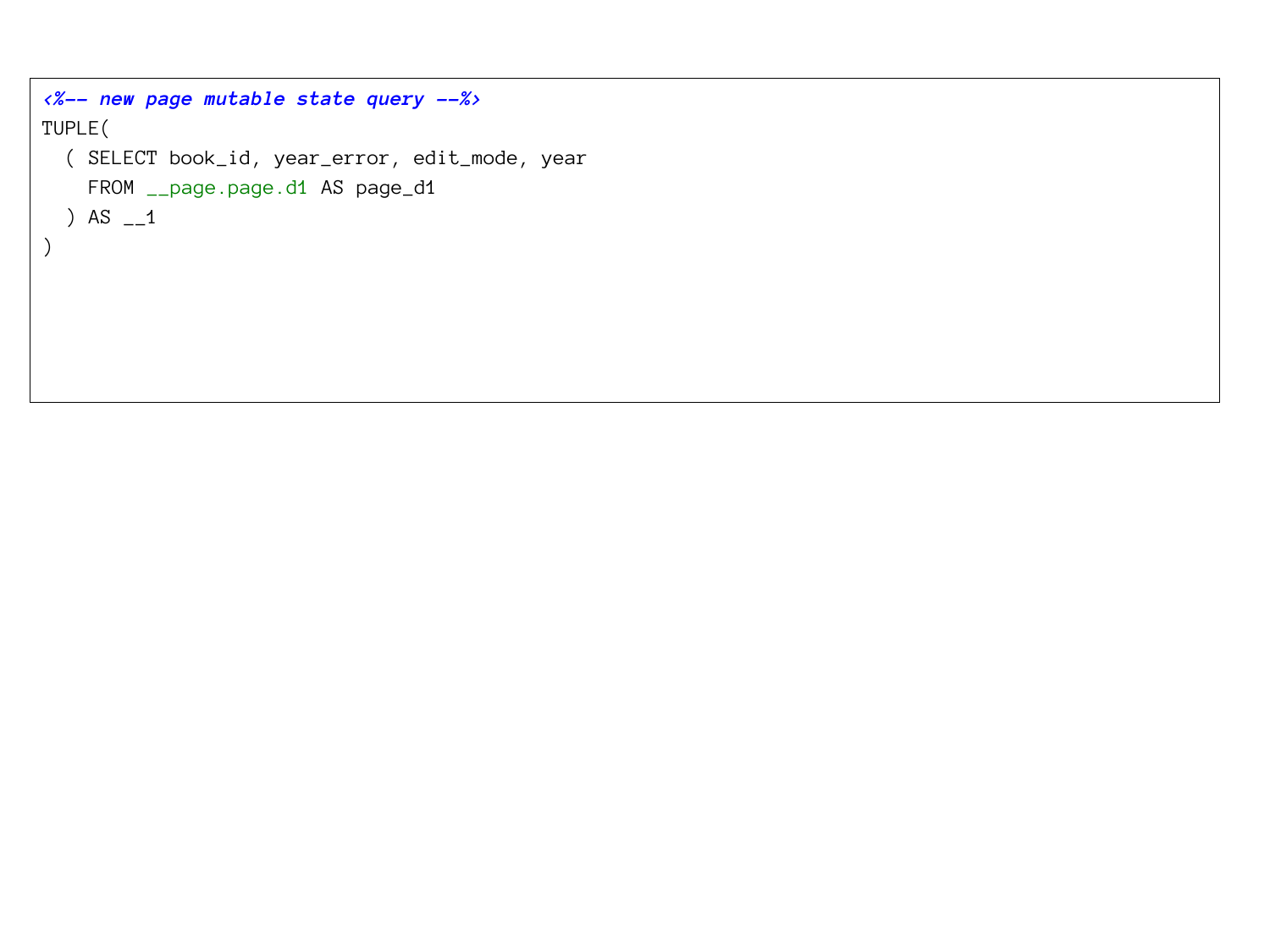

<%-- new page mutable state query --%>
TUPLE(
  ( SELECT book_id, year_error, edit_mode, year
    FROM __page.page.d1 AS page_d1
  ) AS __1
)